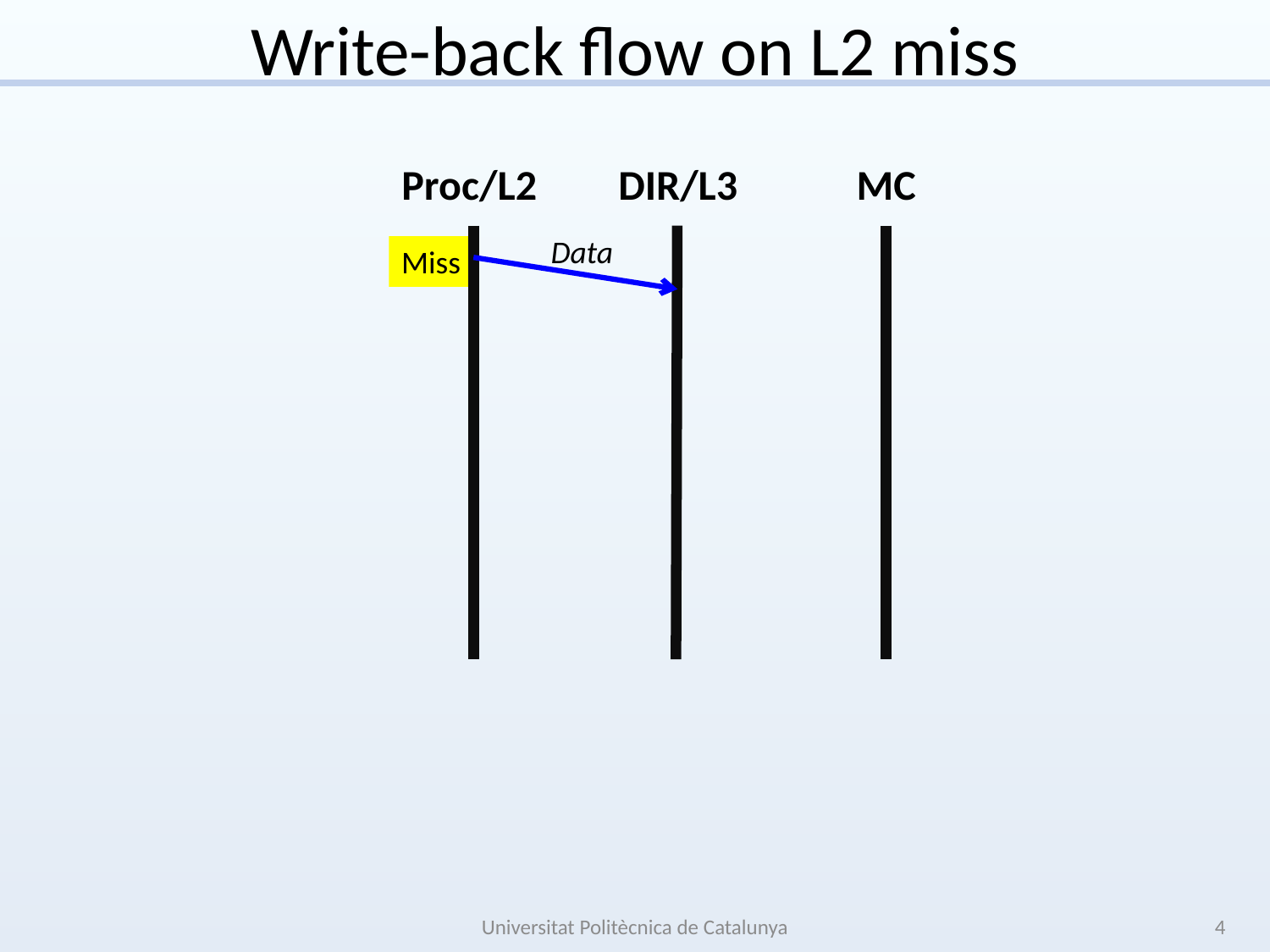

# Write-back flow on L2 miss
Proc/L2
DIR/L3
MC
Data
Miss
Universitat Politècnica de Catalunya
4